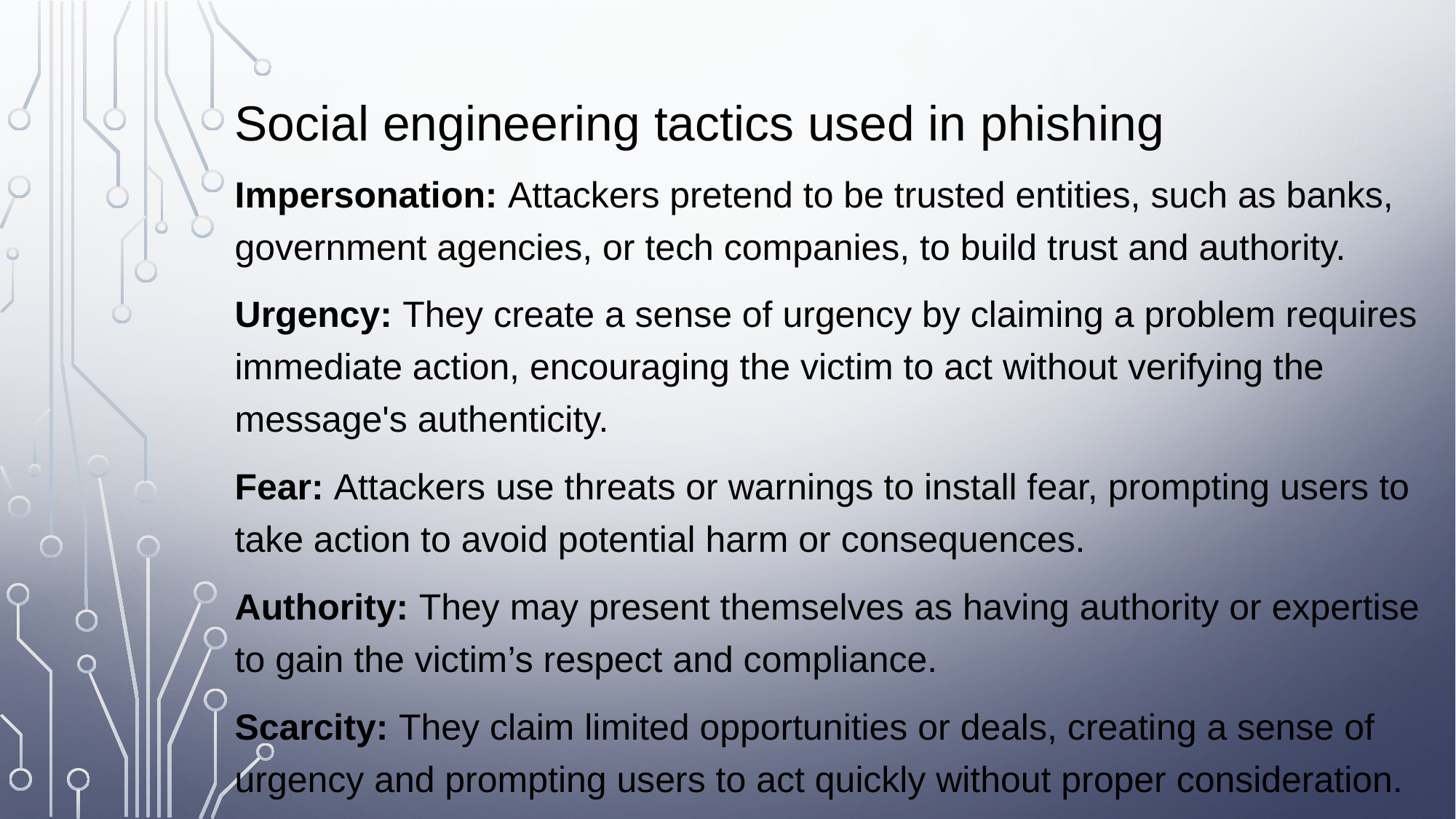

# Social engineering tactics used in phishing
Impersonation: Attackers pretend to be trusted entities, such as banks, government agencies, or tech companies, to build trust and authority.
Urgency: They create a sense of urgency by claiming a problem requires immediate action, encouraging the victim to act without verifying the message's authenticity.
Fear: Attackers use threats or warnings to install fear, prompting users to take action to avoid potential harm or consequences.
Authority: They may present themselves as having authority or expertise to gain the victim’s respect and compliance.
Scarcity: They claim limited opportunities or deals, creating a sense of urgency and prompting users to act quickly without proper consideration.